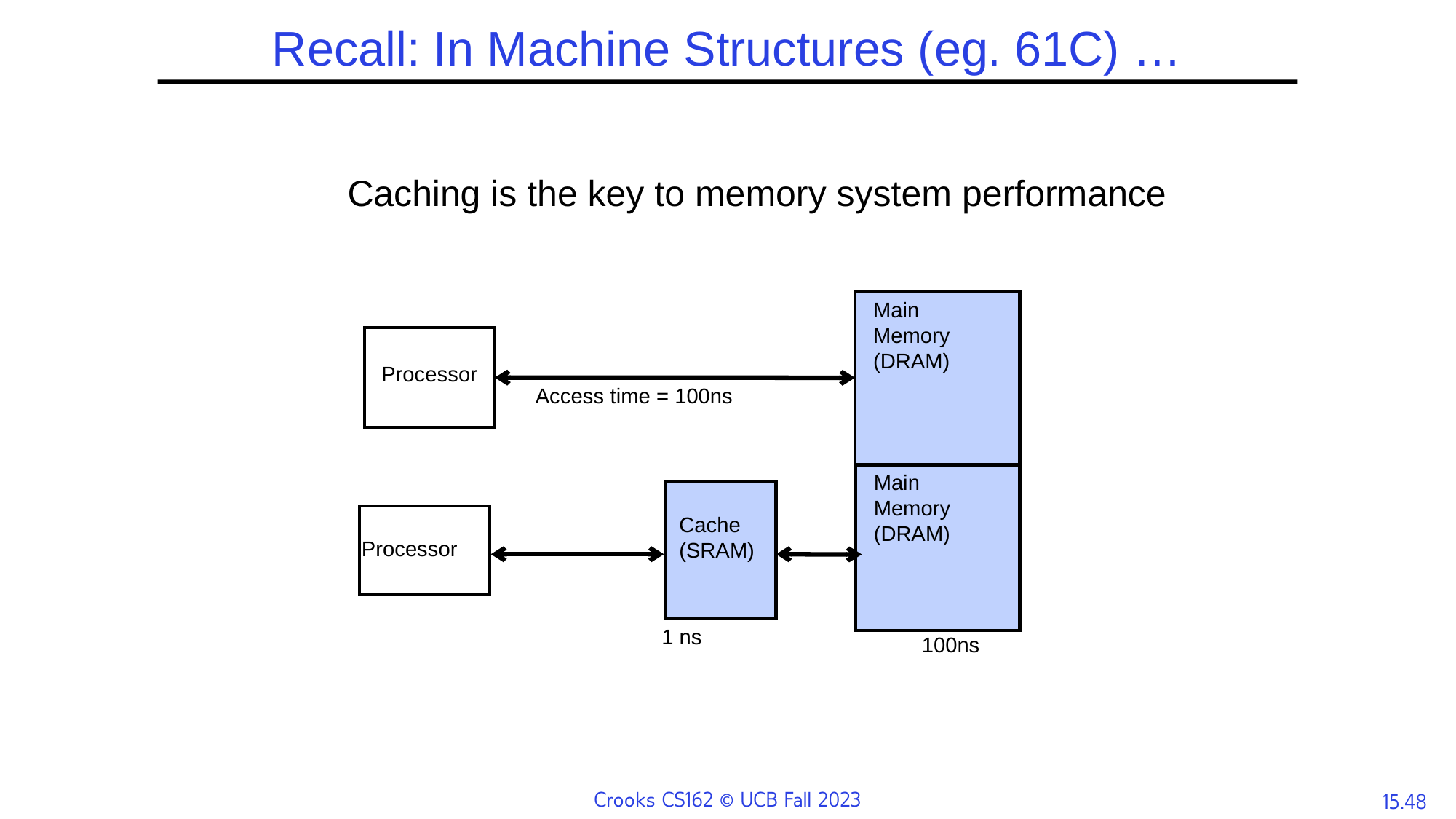

# Recall: In Machine Structures (eg. 61C) …
Caching is the key to memory system performance

Main
Memory
(DRAM)

Processor
Access time = 100ns
Main
Memory
(DRAM)

Cache
(SRAM)
Processor
1 ns
100ns